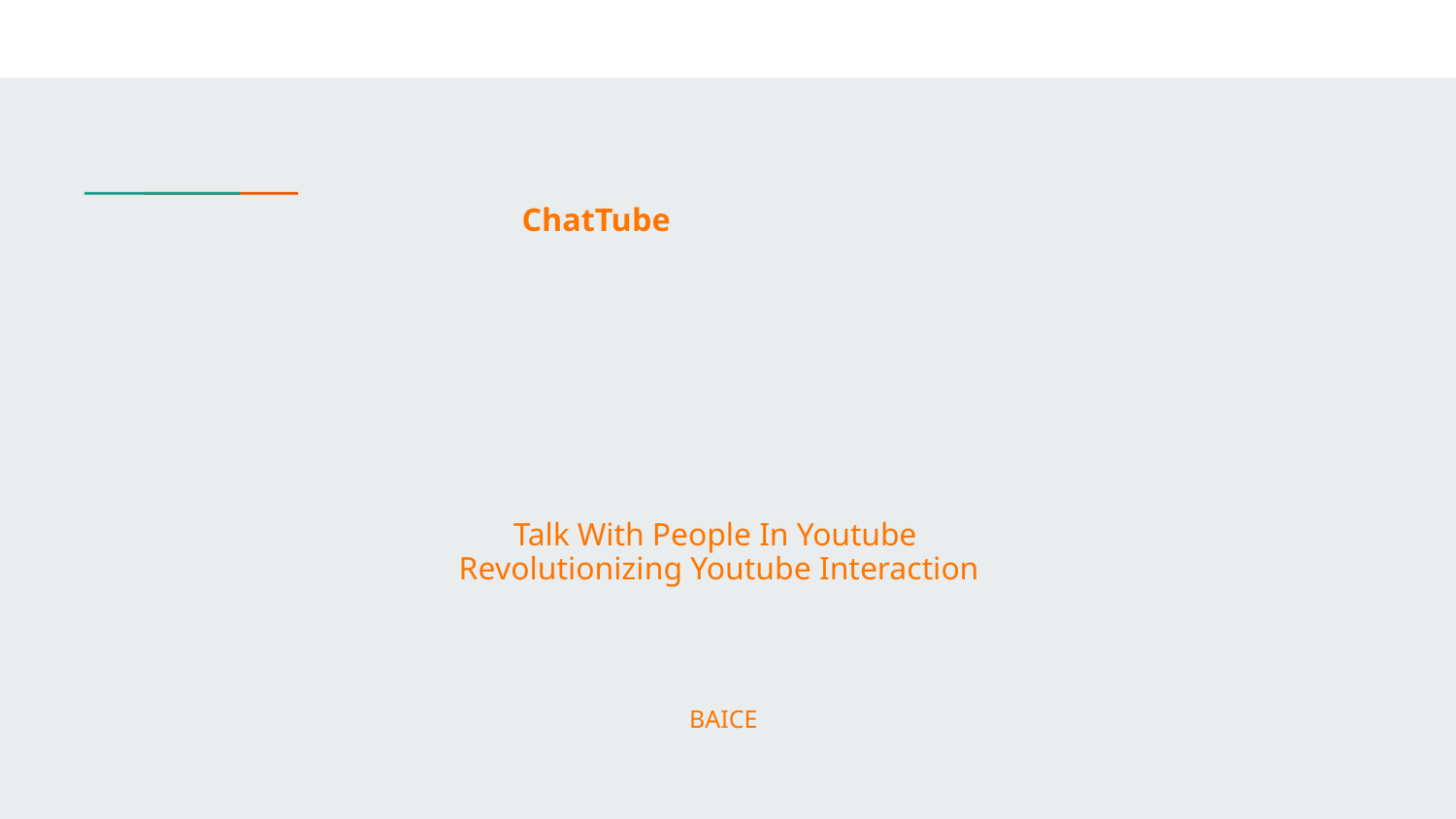

# ChatTube
Talk With People In Youtube
Revolutionizing Youtube Interaction

BAICE